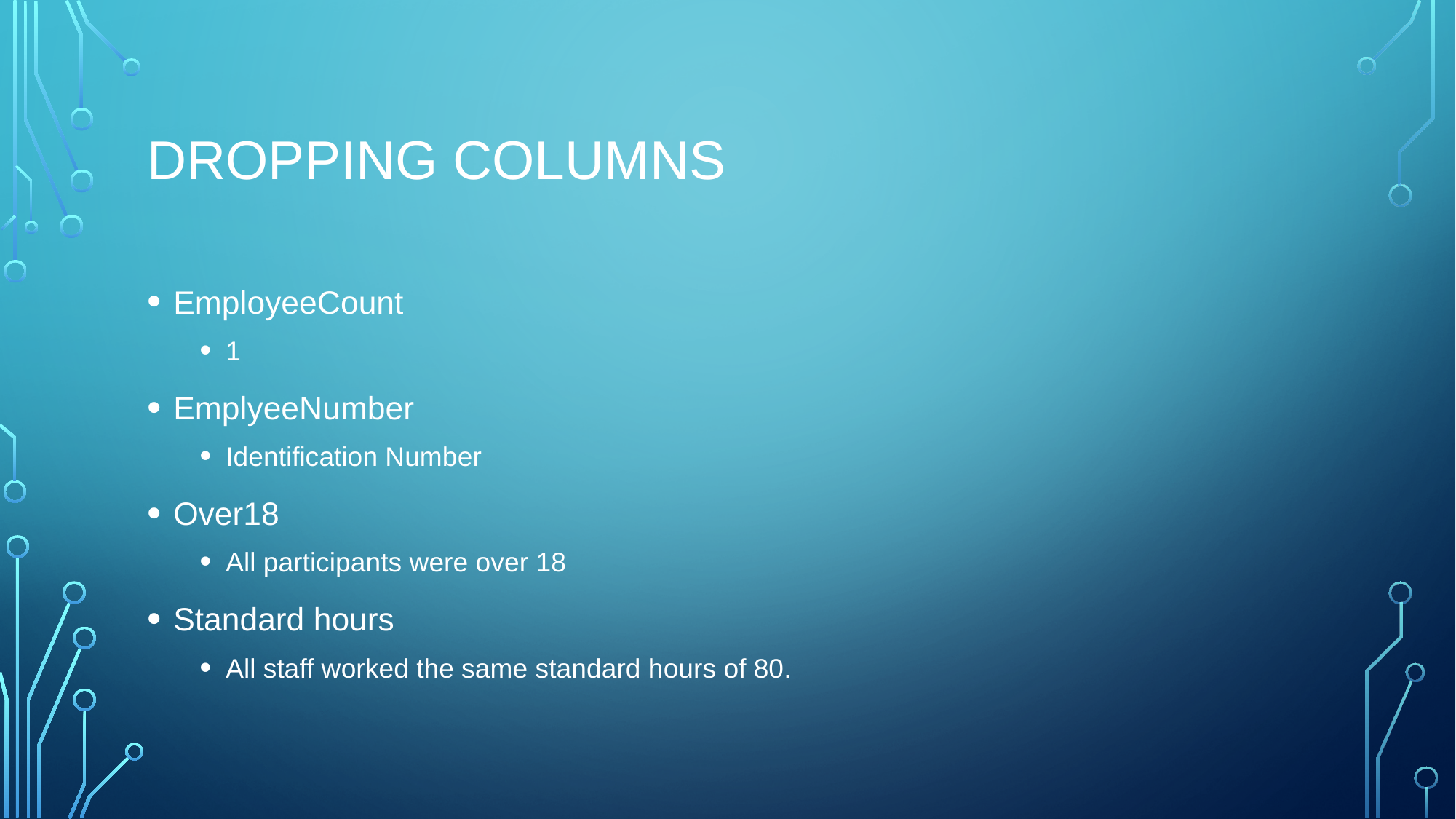

# Dropping columns
EmployeeCount
1
EmplyeeNumber
Identification Number
Over18
All participants were over 18
Standard hours
All staff worked the same standard hours of 80.